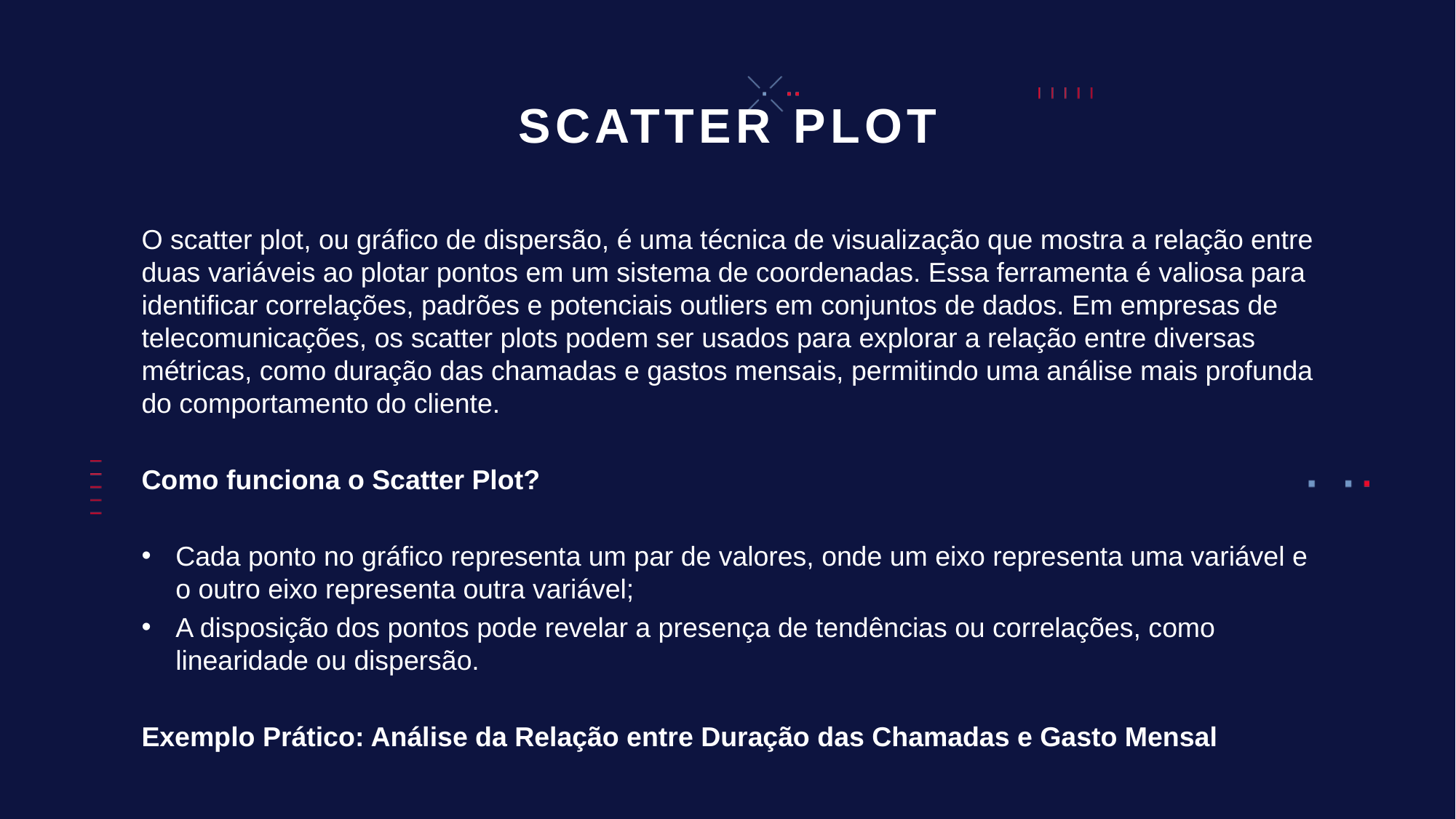

# SCATTER PLOT
O scatter plot, ou gráfico de dispersão, é uma técnica de visualização que mostra a relação entre duas variáveis ao plotar pontos em um sistema de coordenadas. Essa ferramenta é valiosa para identificar correlações, padrões e potenciais outliers em conjuntos de dados. Em empresas de telecomunicações, os scatter plots podem ser usados para explorar a relação entre diversas métricas, como duração das chamadas e gastos mensais, permitindo uma análise mais profunda do comportamento do cliente.

Como funciona o Scatter Plot?

Cada ponto no gráfico representa um par de valores, onde um eixo representa uma variável e o outro eixo representa outra variável;
A disposição dos pontos pode revelar a presença de tendências ou correlações, como linearidade ou dispersão.

Exemplo Prático: Análise da Relação entre Duração das Chamadas e Gasto Mensal